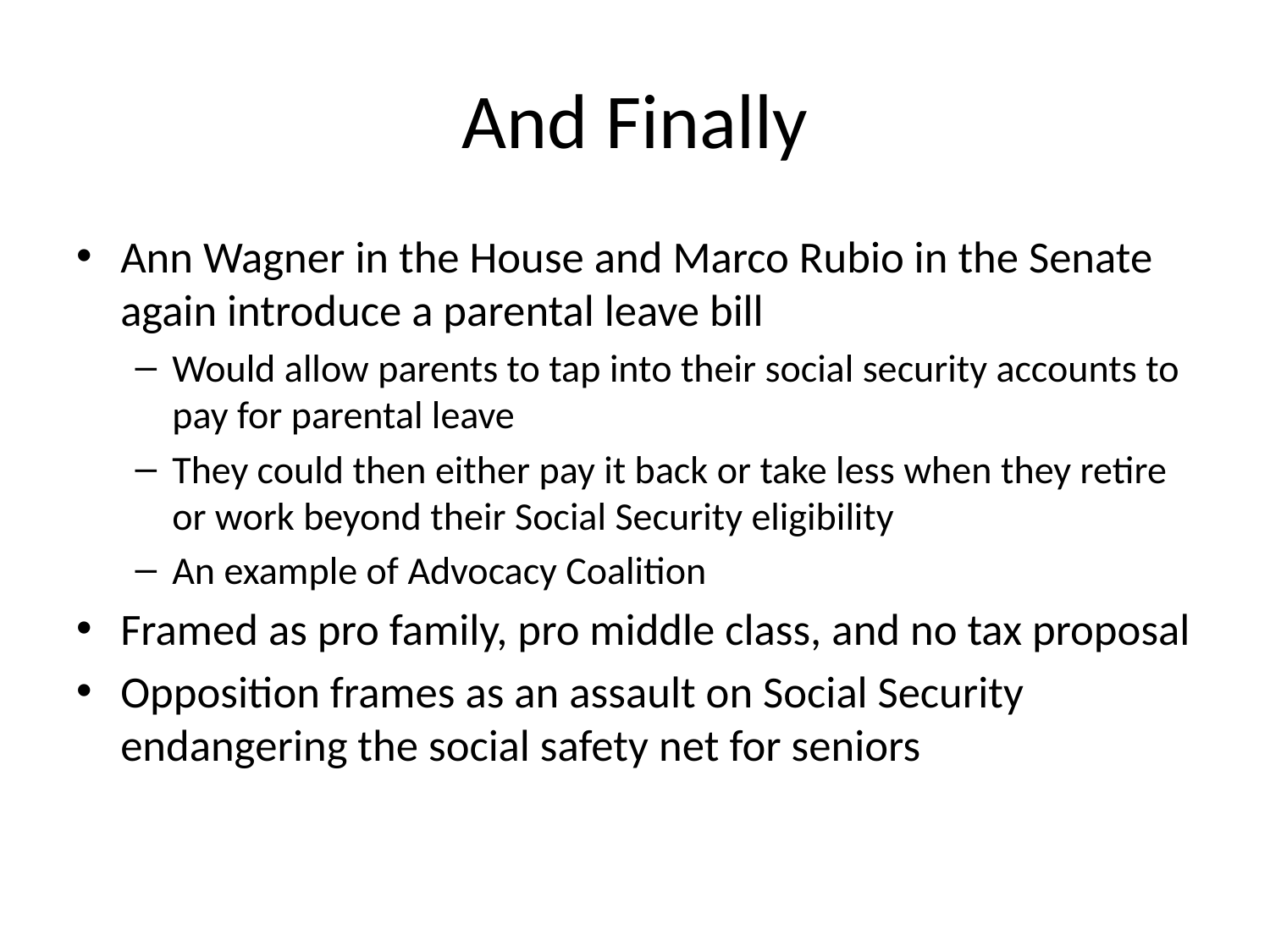

# And Finally
Ann Wagner in the House and Marco Rubio in the Senate again introduce a parental leave bill
Would allow parents to tap into their social security accounts to pay for parental leave
They could then either pay it back or take less when they retire or work beyond their Social Security eligibility
An example of Advocacy Coalition
Framed as pro family, pro middle class, and no tax proposal
Opposition frames as an assault on Social Security endangering the social safety net for seniors